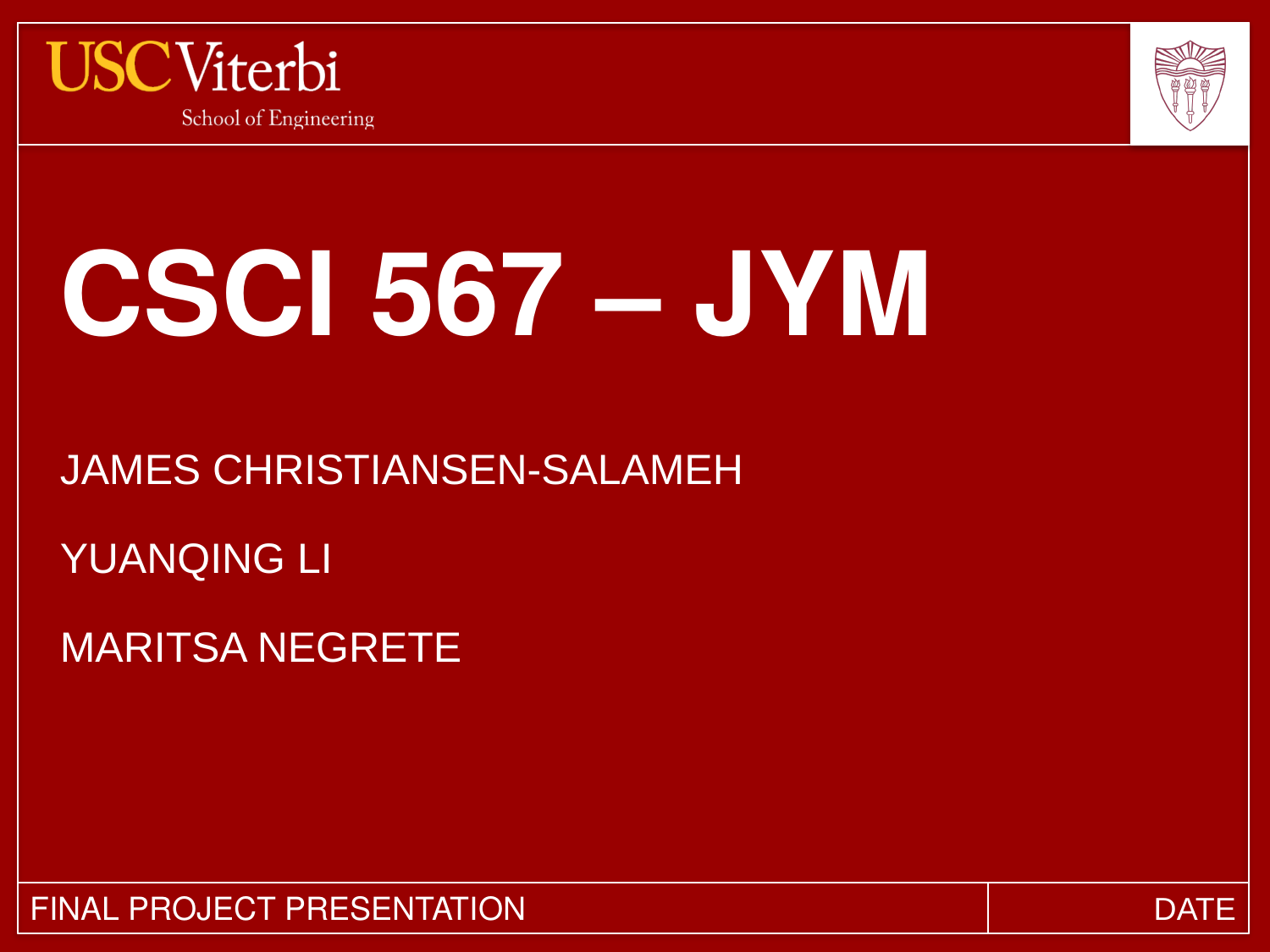

# CSCI 567 – JYM
James Christiansen-Salameh

Yuanqing Li

Maritsa Negrete
FINAL PROJECT PRESENTATION
DATE